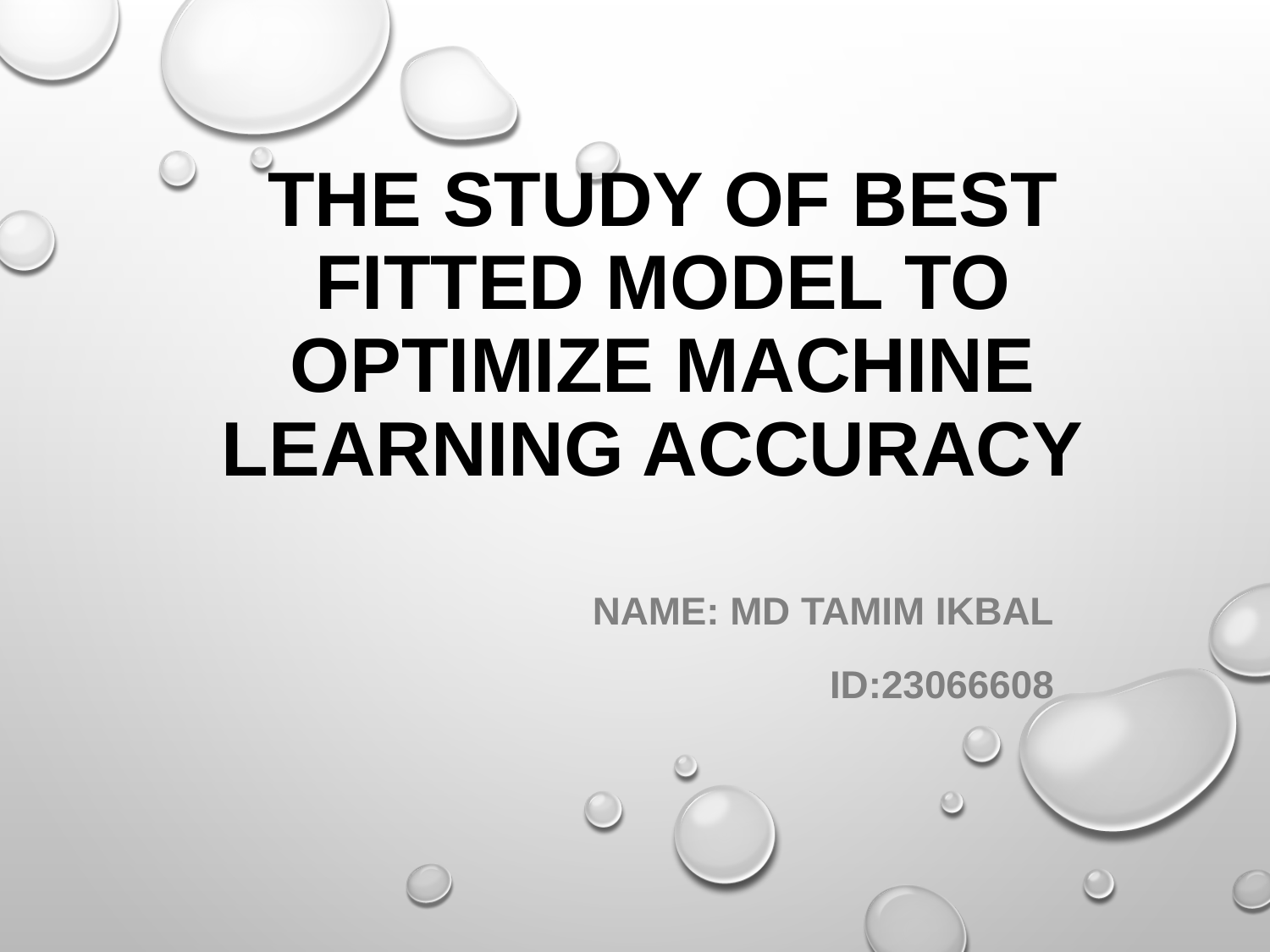

# The study of best fitted model to optimize machine learning accuracy
Name: Md Tamim ikbal
ID:23066608